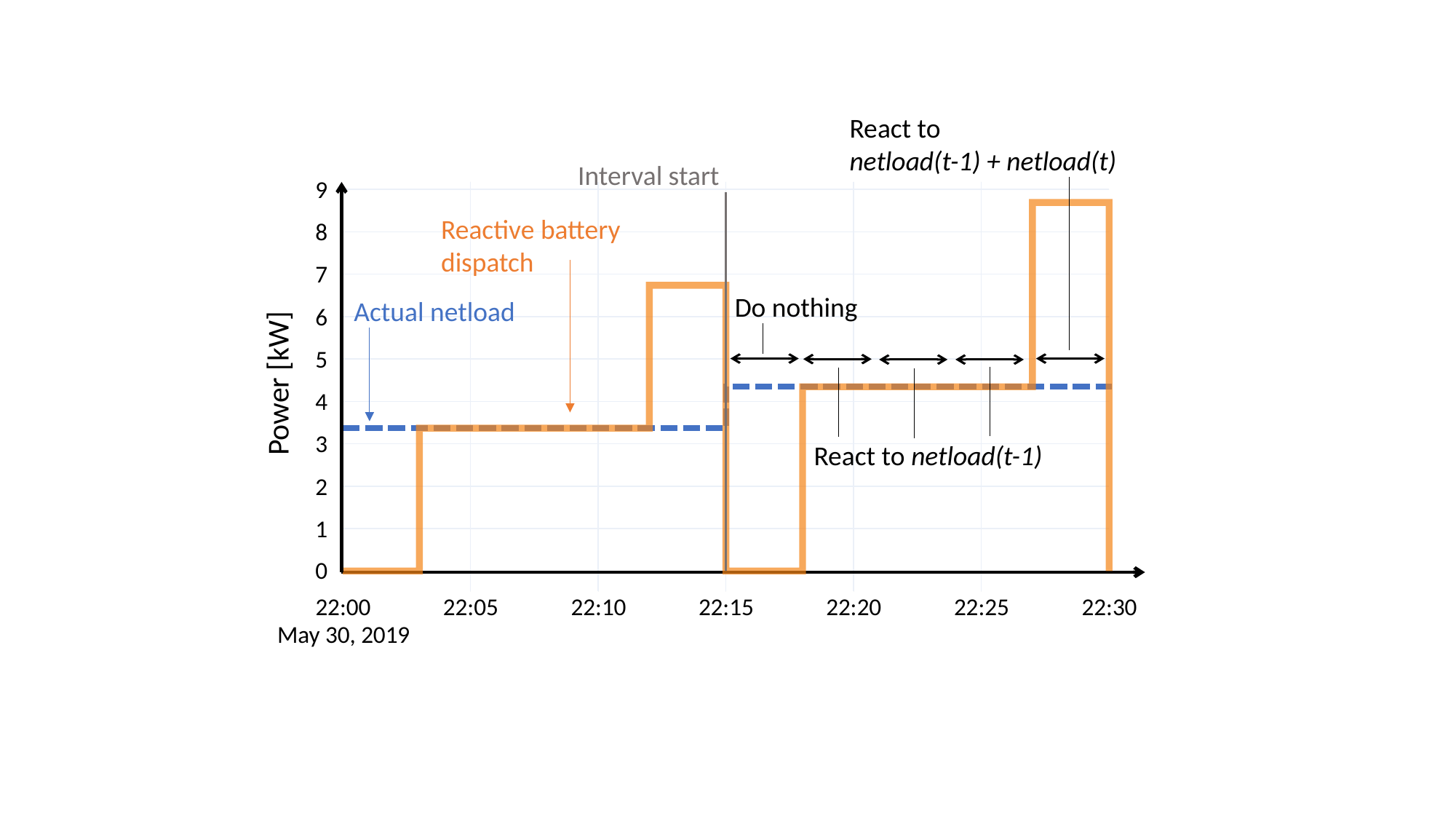

React to
netload(t-1) + netload(t)

Interval start
9
8
7
6
5
4
3
2
1
0

Reactive battery dispatch
Do nothing
Actual netload
Power [kW]
React to netload(t-1)

22:00
22:05
22:10
22:15
22:20
22:25
22:30
May 30, 2019